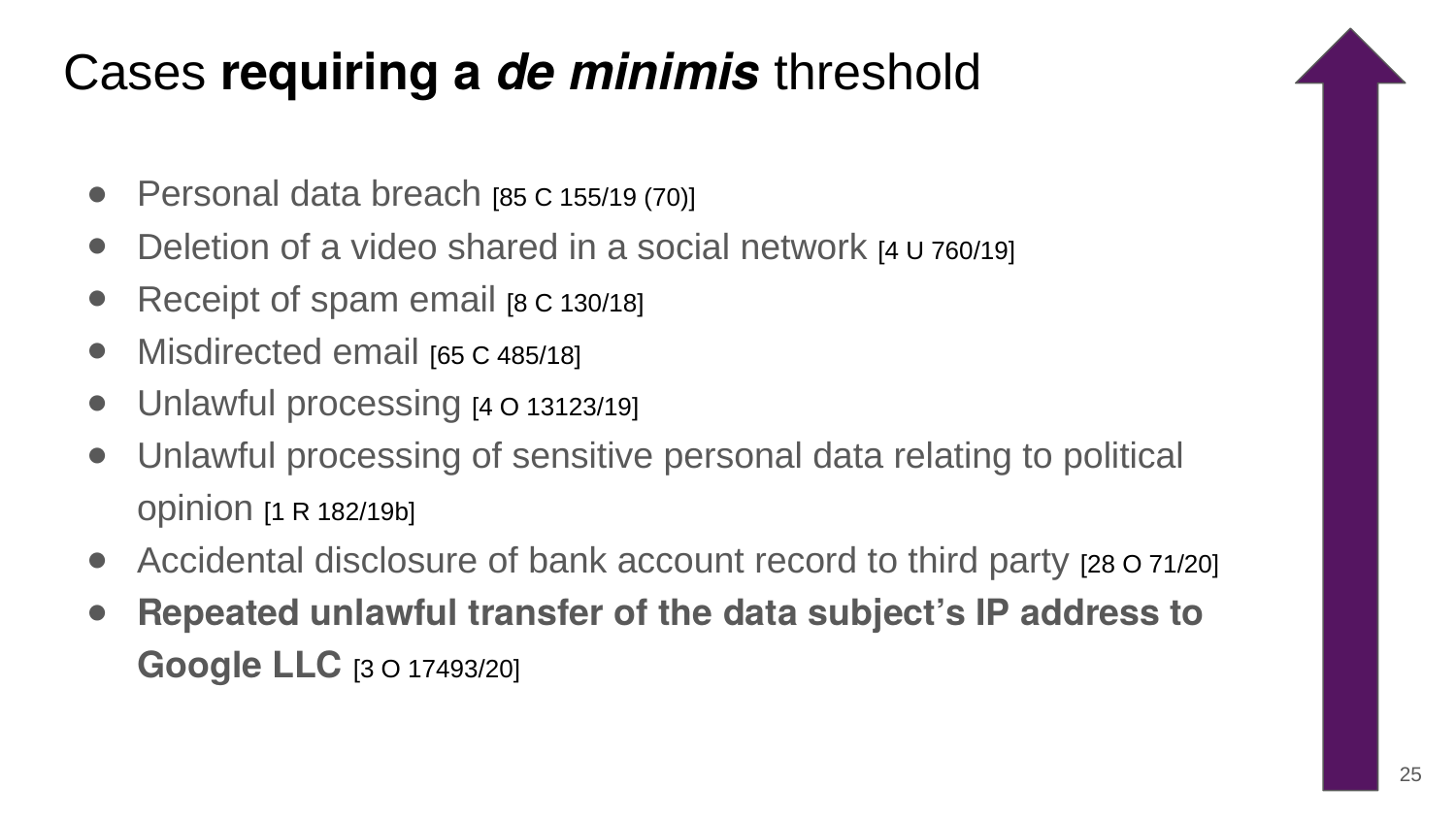

# Cases requiring a de minimis threshold

Personal data breach [85 C 155/19 (70)]
Deletion of a video shared in a social network [4 U 760/19]
Receipt of spam email [8 C 130/18]
Misdirected email [65 C 485/18]
Unlawful processing [4 O 13123/19]
Unlawful processing of sensitive personal data relating to political opinion [1 R 182/19b]
Accidental disclosure of bank account record to third party [28 O 71/20]
Repeated unlawful transfer of the data subject’s IP address to Google LLC [3 O 17493/20]
25